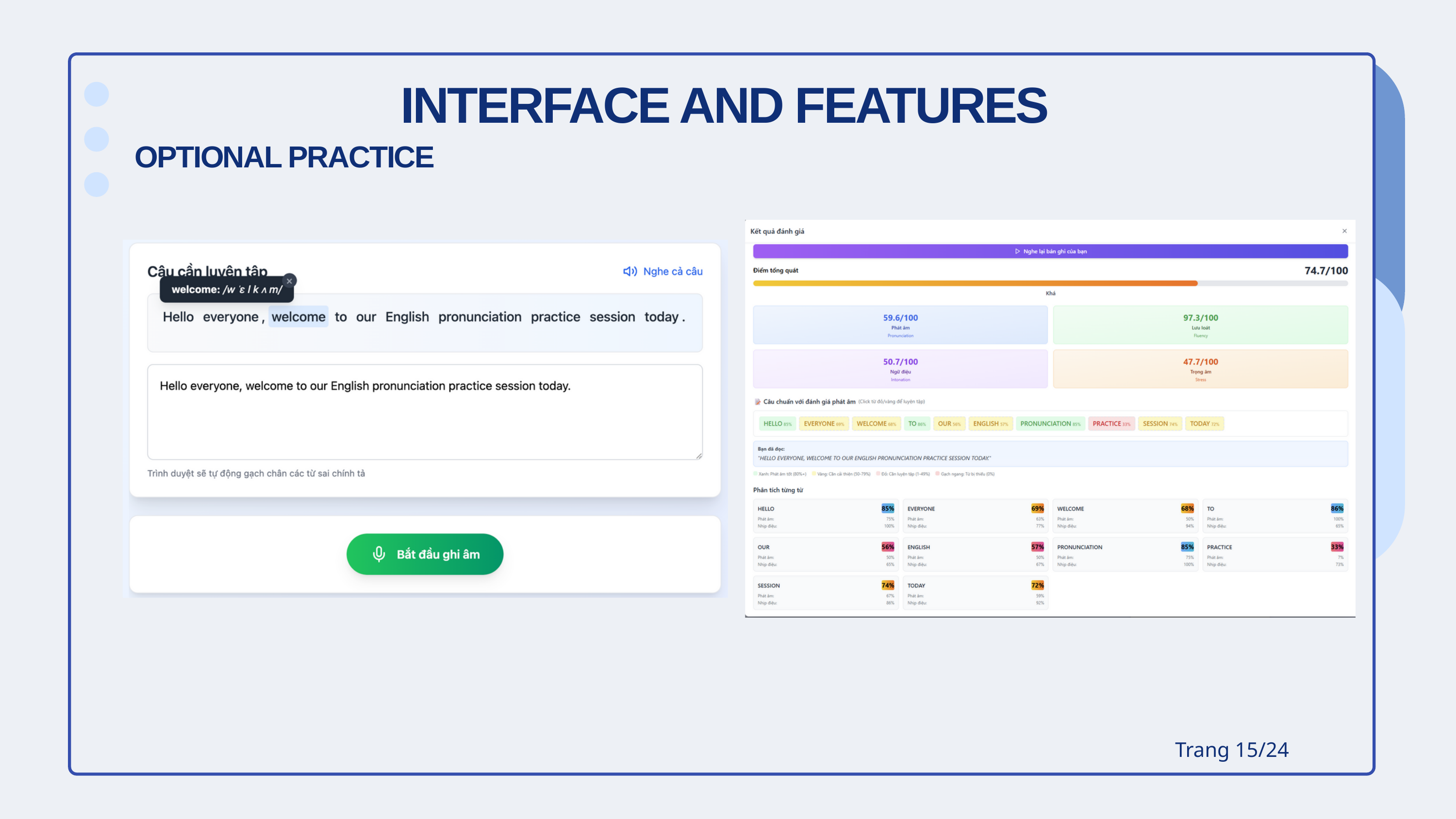

INTERFACE AND FEATURES

OPTIONAL PRACTICE

Trang 15/24